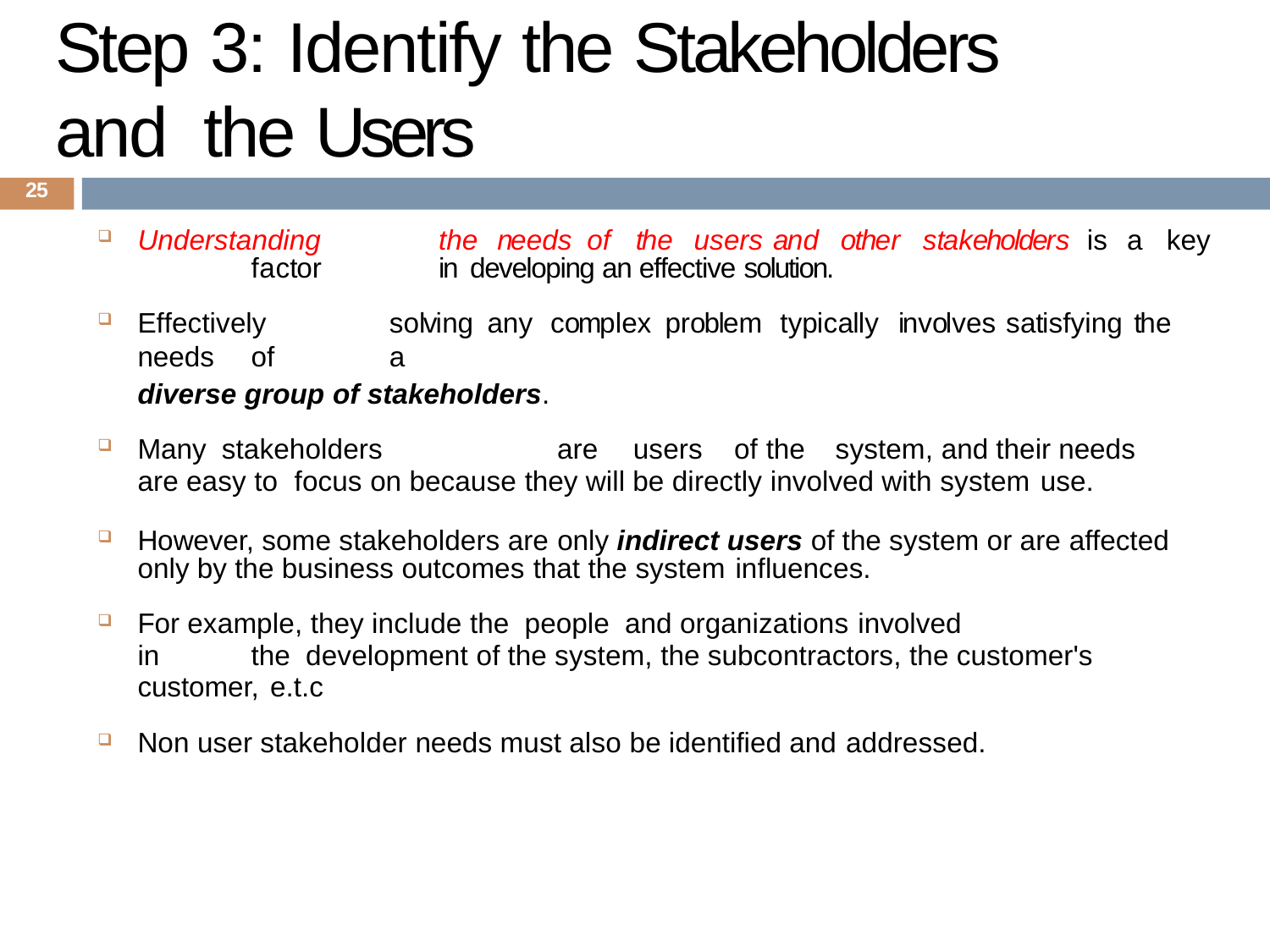

# Step 3: Identify the Stakeholders and  the Users
25

Understanding	the	needs	of	the	users	and	other	stakeholders	is	a	key	factor	in  developing an effective solution.
Effectively	solving	any	complex	problem	typically	involves	satisfying	the	needs	of	a
diverse group of stakeholders.
Many stakeholders	are	users	of the	system, and their needs are easy to  focus on because they will be directly involved with system use.

However, some stakeholders are only indirect users of the system or are affected  only by the business outcomes that the system influences.
For example, they include the  people  and organizations involved	in	the  development of the system, the subcontractors, the customer's customer, e.t.c
Non user stakeholder needs must also be identified and addressed.